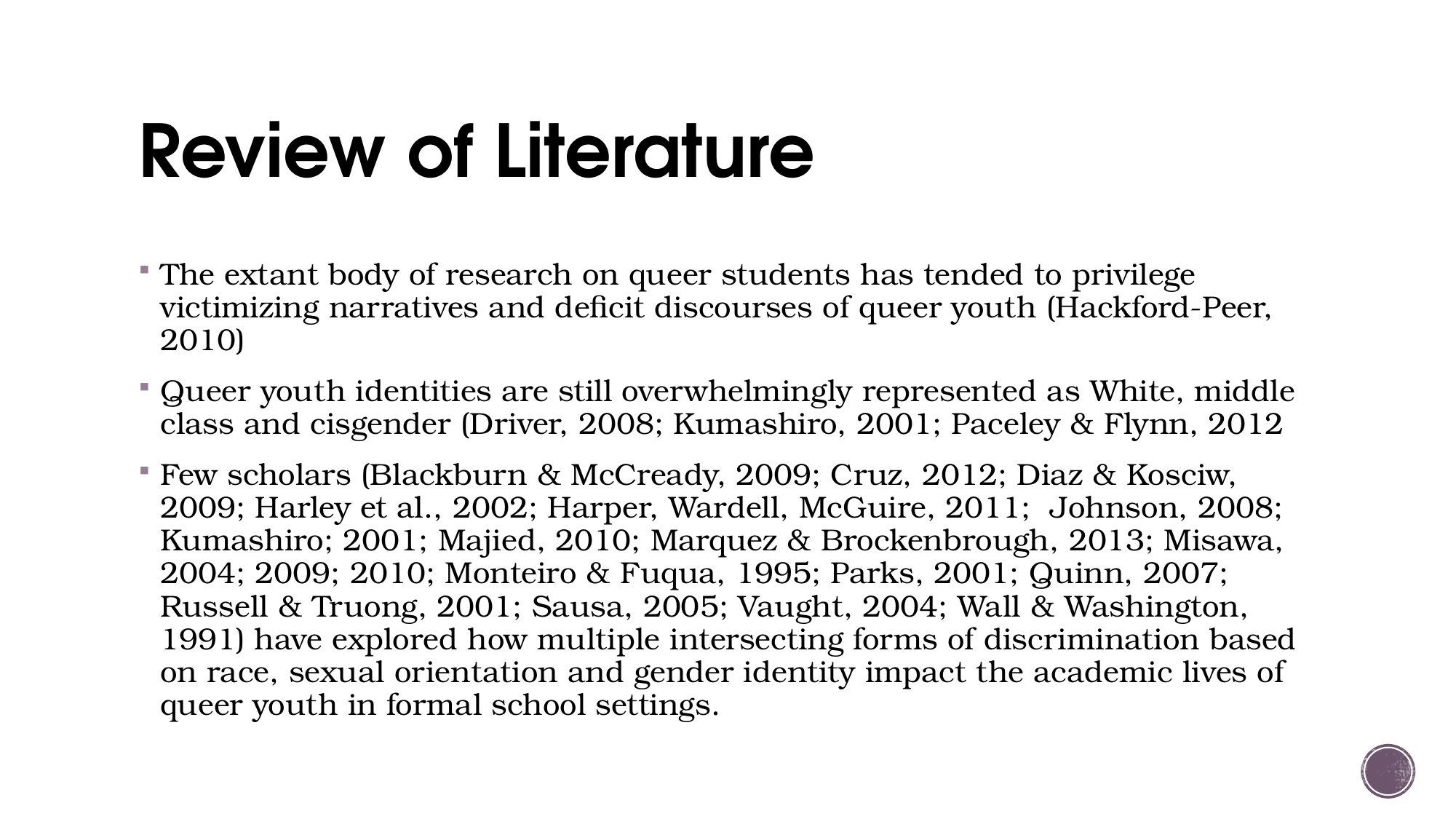

# Review of Literature
The extant body of research on queer students has tended to privilege victimizing narratives and deficit discourses of queer youth (Hackford-Peer, 2010)
Queer youth identities are still overwhelmingly represented as White, middle class and cisgender (Driver, 2008; Kumashiro, 2001; Paceley & Flynn, 2012
Few scholars (Blackburn & McCready, 2009; Cruz, 2012; Diaz & Kosciw, 2009; Harley et al., 2002; Harper, Wardell, McGuire, 2011;  Johnson, 2008; Kumashiro; 2001; Majied, 2010; Marquez & Brockenbrough, 2013; Misawa, 2004; 2009; 2010; Monteiro & Fuqua, 1995; Parks, 2001; Quinn, 2007; Russell & Truong, 2001; Sausa, 2005; Vaught, 2004; Wall & Washington, 1991) have explored how multiple intersecting forms of discrimination based on race, sexual orientation and gender identity impact the academic lives of queer youth in formal school settings.